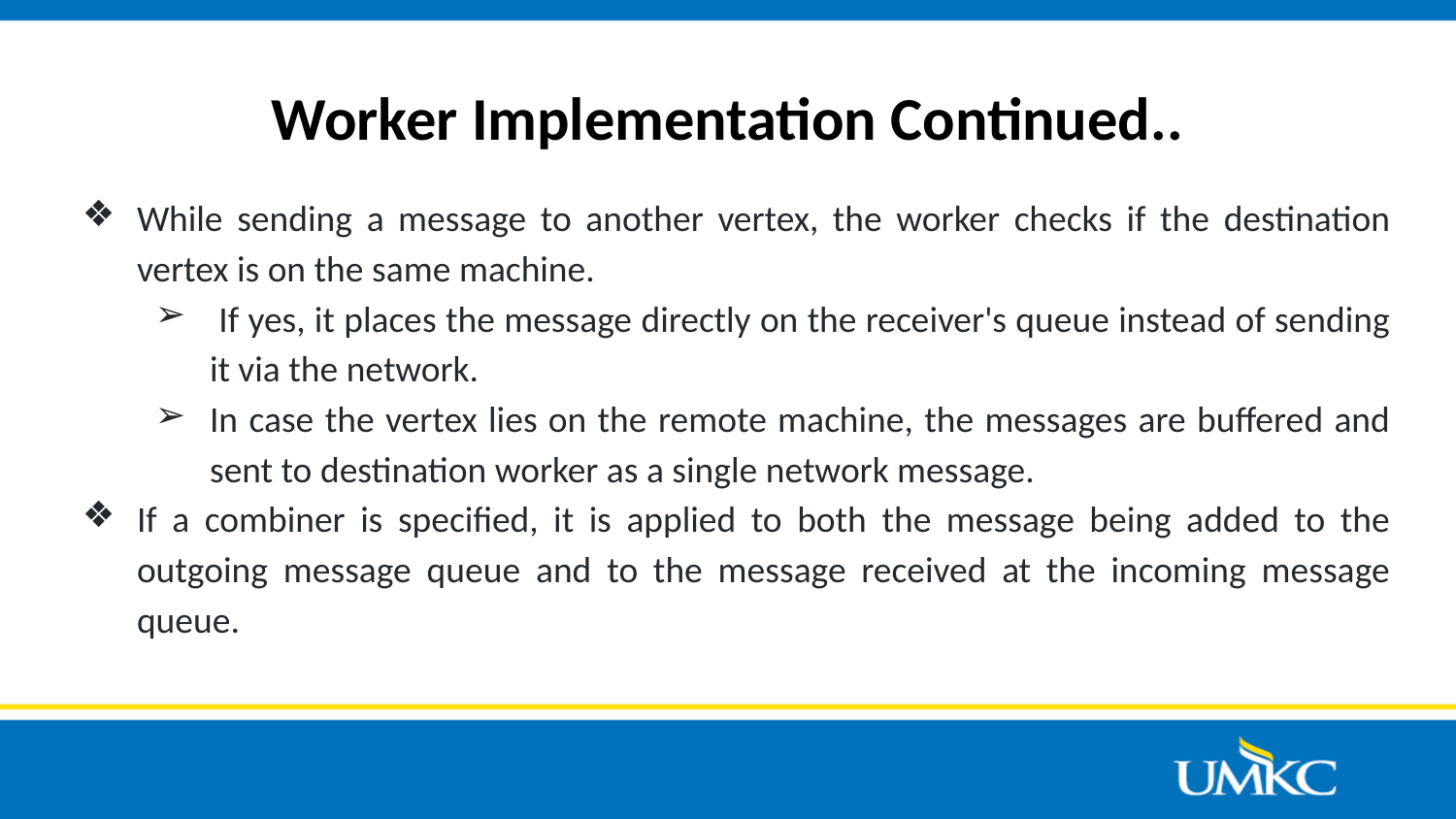

# Worker Implementation Continued..
While sending a message to another vertex, the worker checks if the destination vertex is on the same machine.
 If yes, it places the message directly on the receiver's queue instead of sending it via the network.
In case the vertex lies on the remote machine, the messages are buffered and sent to destination worker as a single network message.
If a combiner is specified, it is applied to both the message being added to the outgoing message queue and to the message received at the incoming message queue.